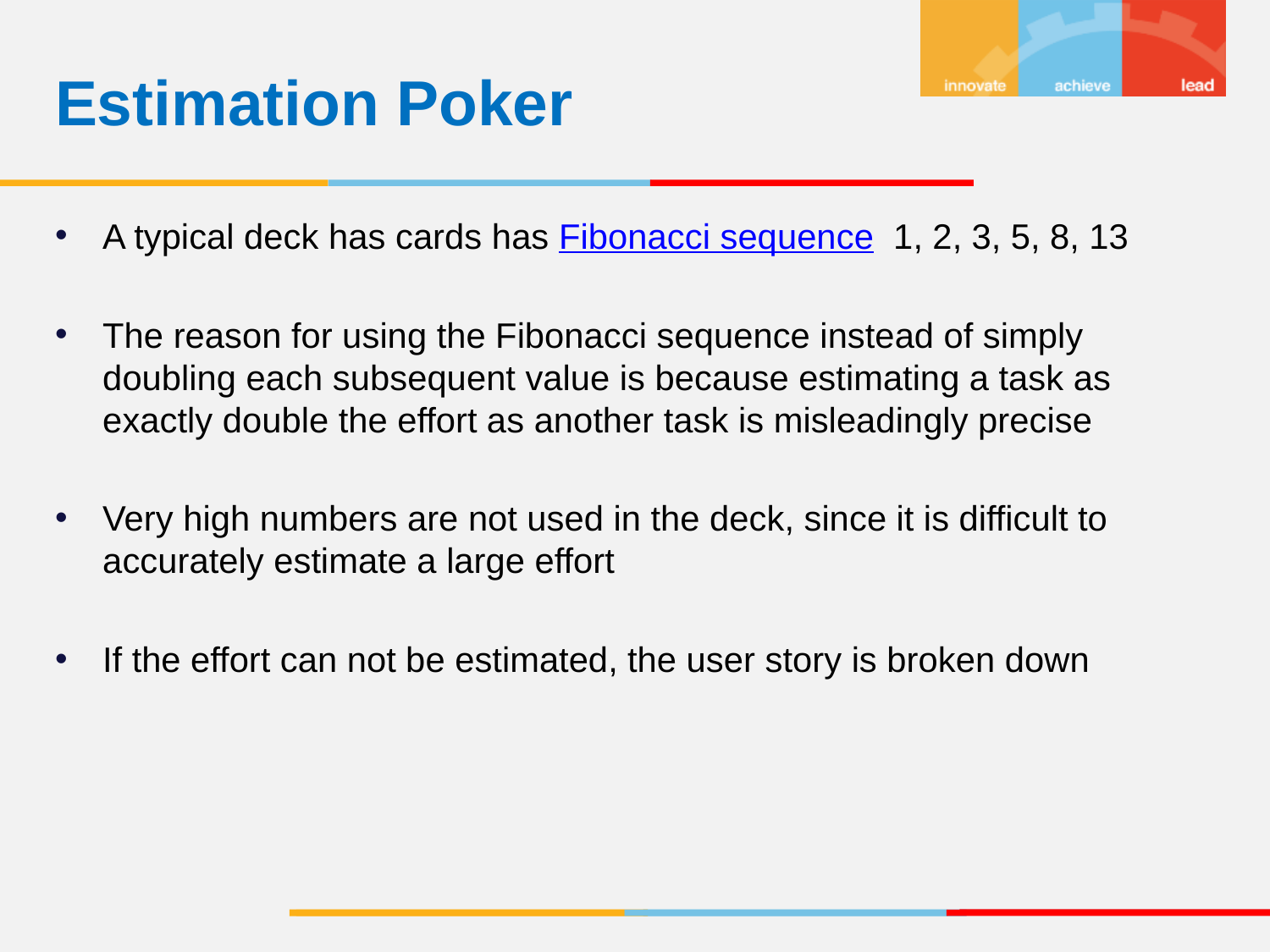

Estimation Poker
A typical deck has cards has Fibonacci sequence  1, 2, 3, 5, 8, 13

The reason for using the Fibonacci sequence instead of simply doubling each subsequent value is because estimating a task as exactly double the effort as another task is misleadingly precise

Very high numbers are not used in the deck, since it is difficult to accurately estimate a large effort

If the effort can not be estimated, the user story is broken down